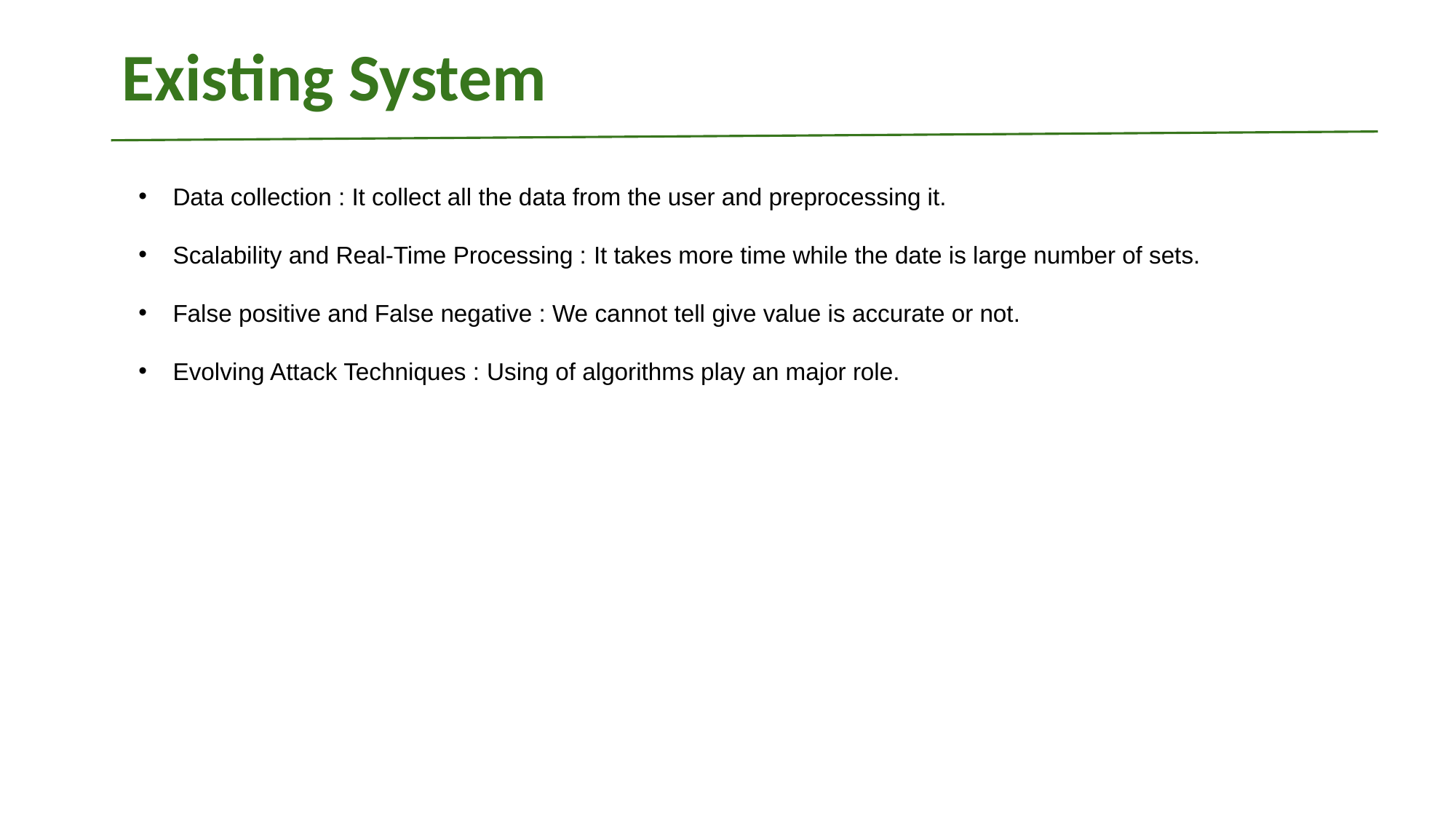

# Existing System
Data collection : It collect all the data from the user and preprocessing it.

Scalability and Real-Time Processing : It takes more time while the date is large number of sets.

False positive and False negative : We cannot tell give value is accurate or not.

Evolving Attack Techniques : Using of algorithms play an major role.